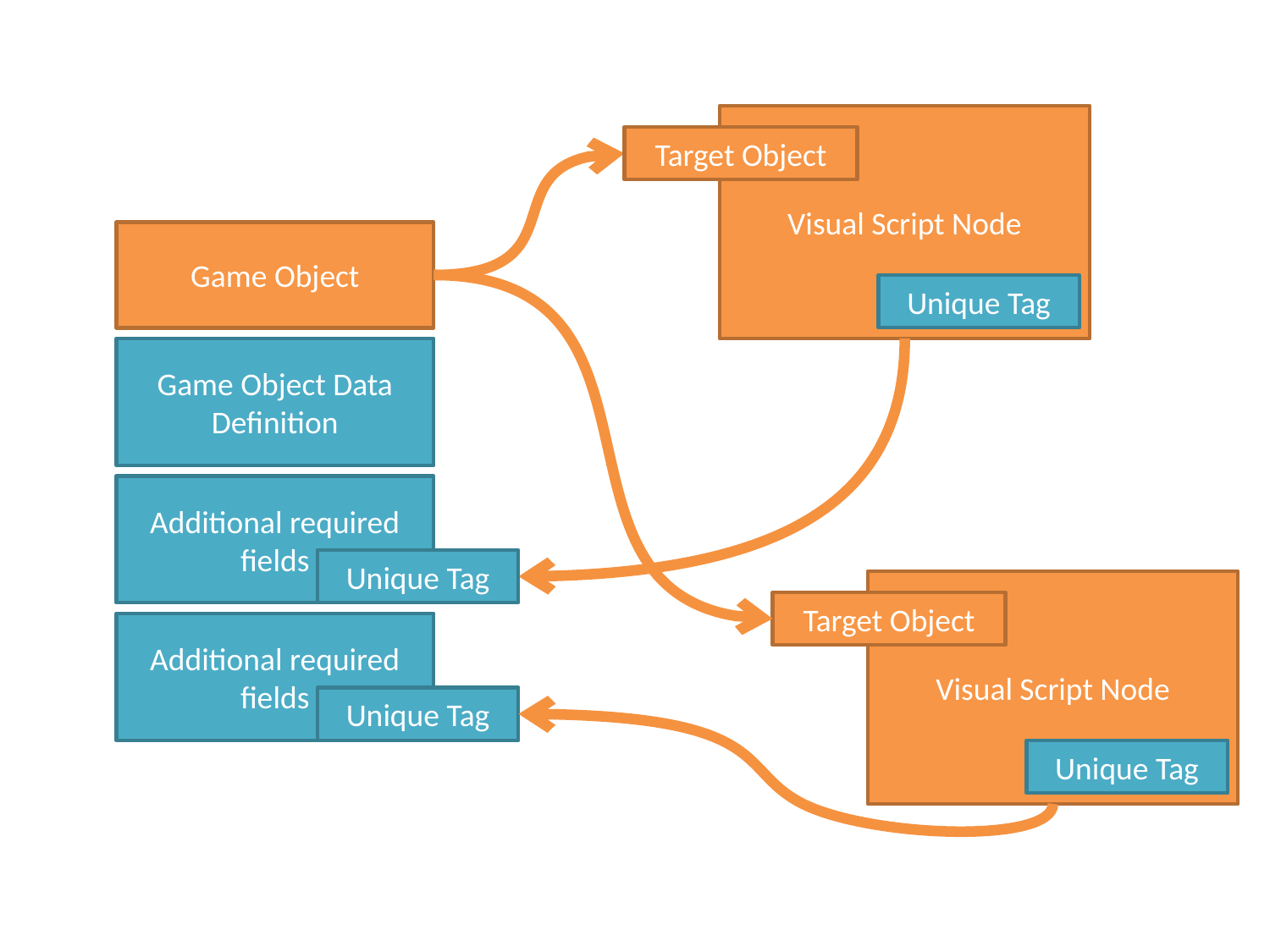

Visual Script Node
Target Object
Game Object
Unique Tag
Game Object Data Definition
Additional required fields
Unique Tag
Visual Script Node
Target Object
Additional required fields
Unique Tag
Unique Tag